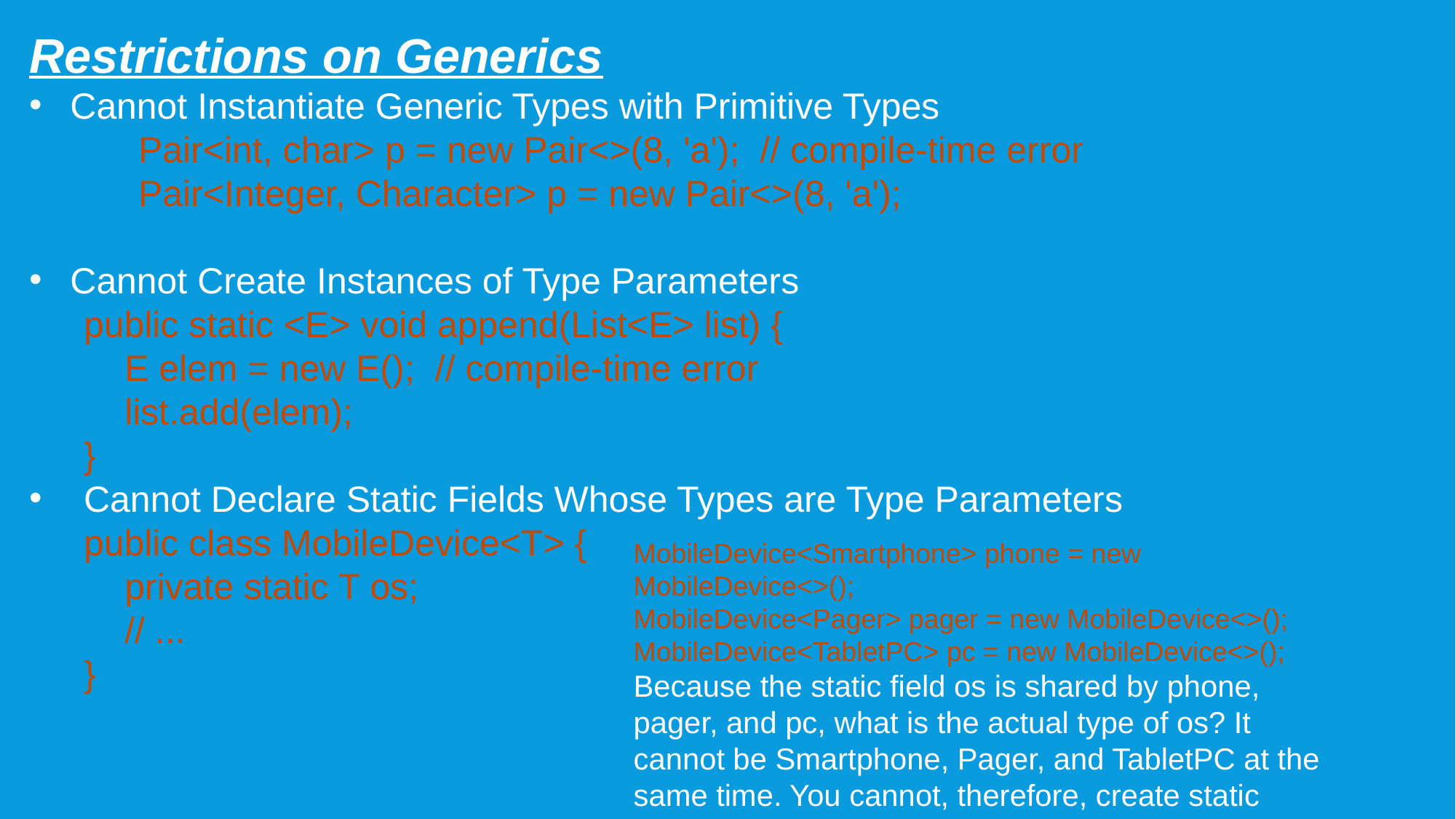

Restrictions on Generics
Cannot Instantiate Generic Types with Primitive Types
	Pair<int, char> p = new Pair<>(8, 'a');  // compile-time error
	Pair<Integer, Character> p = new Pair<>(8, 'a');

Cannot Create Instances of Type Parameters
public static <E> void append(List<E> list) {
    E elem = new E();  // compile-time error
    list.add(elem);
}
Cannot Declare Static Fields Whose Types are Type Parameters
public class MobileDevice<T> {
    private static T os;
    // ...
}

# exceptions

MobileDevice<Smartphone> phone = new MobileDevice<>();
MobileDevice<Pager> pager = new MobileDevice<>();
MobileDevice<TabletPC> pc = new MobileDevice<>();
Because the static field os is shared by phone, pager, and pc, what is the actual type of os? It cannot be Smartphone, Pager, and TabletPC at the same time. You cannot, therefore, create static fields of type parameters.